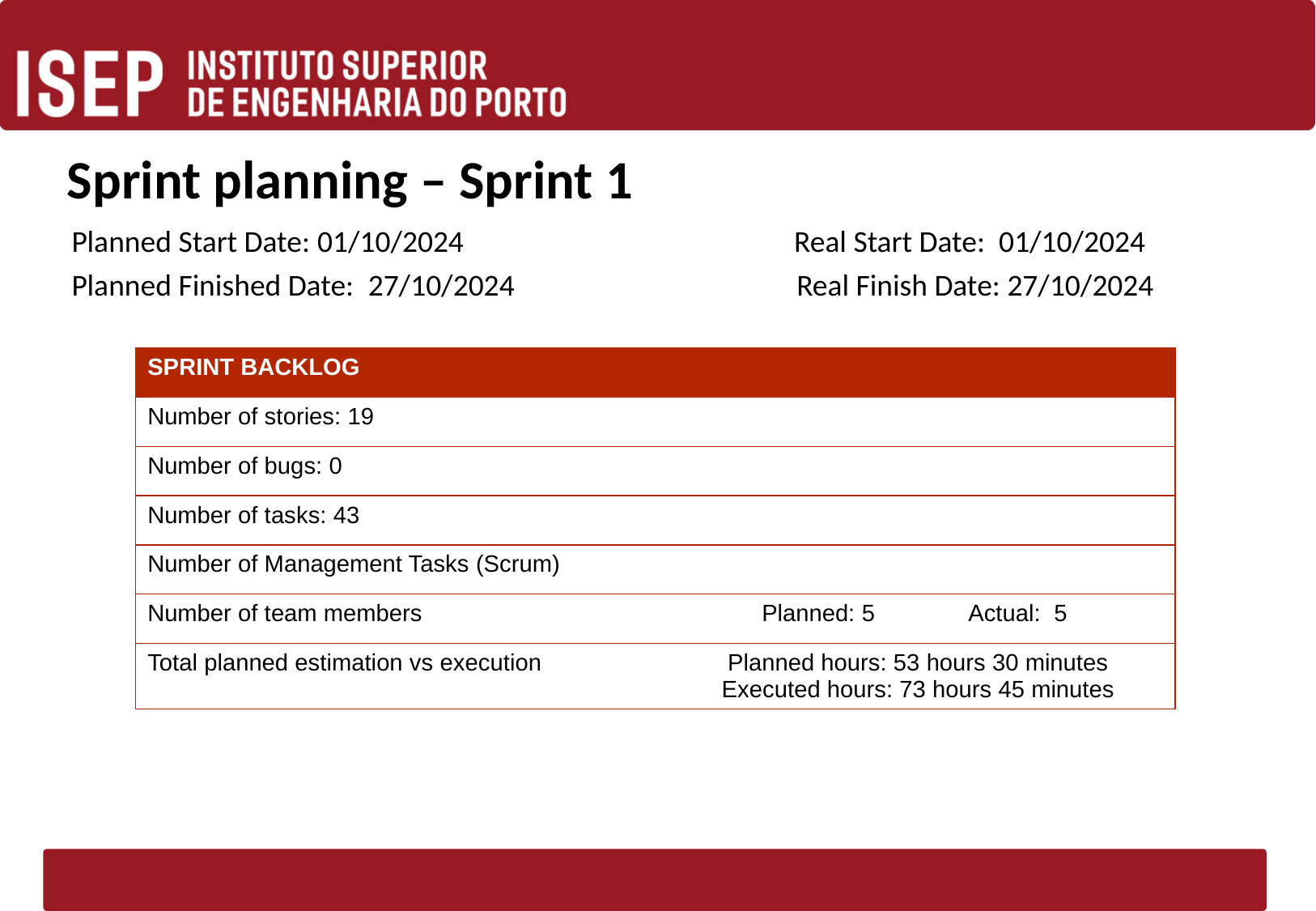

# Sprint planning – Sprint 1
Planned Start Date: 01/10/2024                                                Real Start Date:  01/10/2024
Planned Finished Date:  27/10/2024                                         Real Finish Date: 27/10/2024

| SPRINT BACKLOG |  |
| --- | --- |
| Number of stories: 19 |  |
| Number of bugs: 0 |  |
| Number of tasks: 43 |  |
| Number of Management Tasks (Scrum) |  |
| Number of team members | Planned: 5              Actual:  5 |
| Total planned estimation vs execution | Planned hours: 53 hours 30 minutes Executed hours: 73 hours 45 minutes |